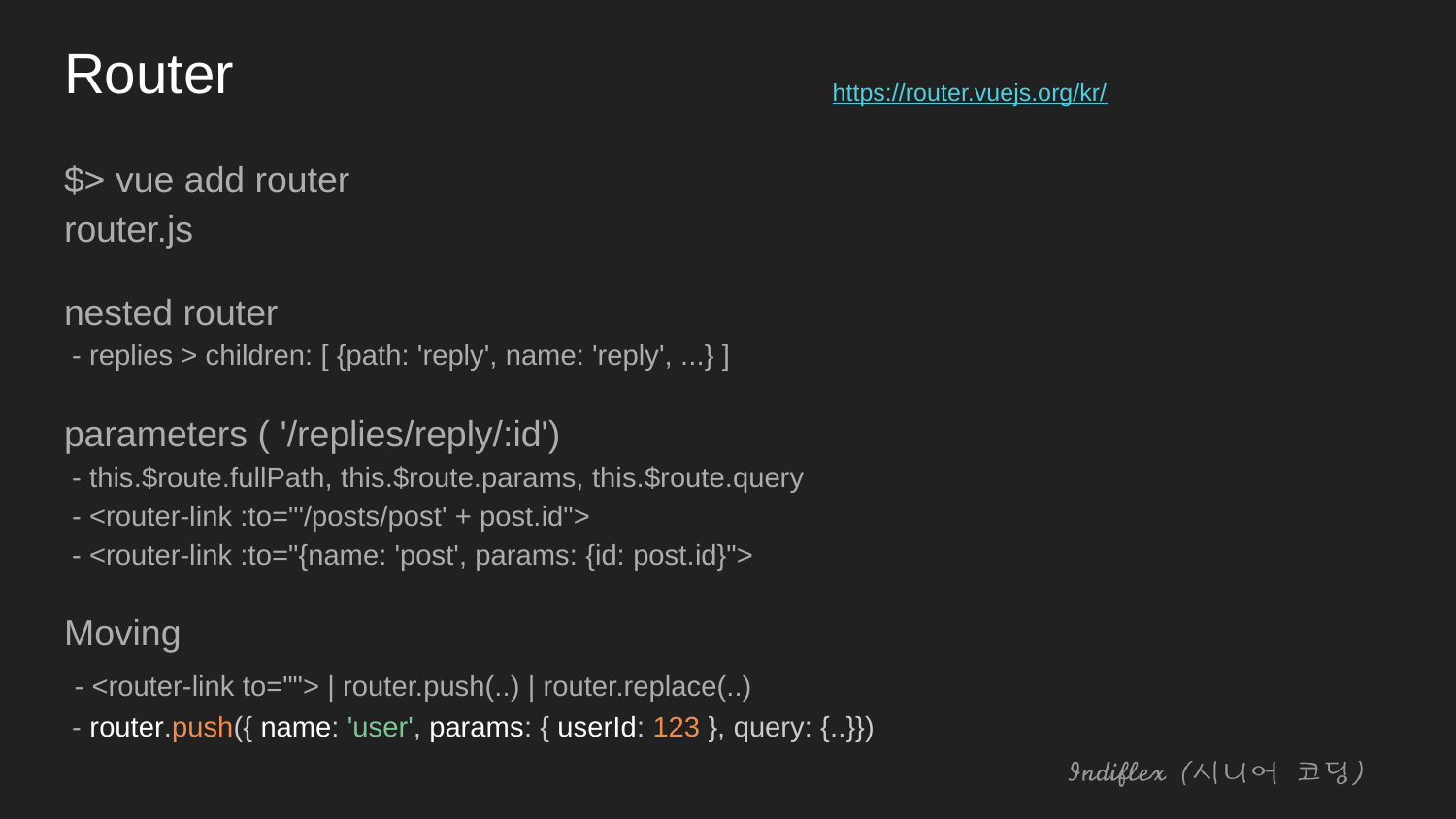

# Router
https://router.vuejs.org/kr/

$> vue add router
router.js
nested router
 - replies > children: [ {path: 'reply', name: 'reply', ...} ]
parameters ( '/replies/reply/:id')
 - this.$route.fullPath, this.$route.params, this.$route.query
 - <router-link :to="'/posts/post' + post.id">
 - <router-link :to="{name: 'post', params: {id: post.id}">
Moving
 - <router-link to=""> | router.push(..) | router.replace(..)
 - router.push({ name: 'user', params: { userId: 123 }, query: {..}})